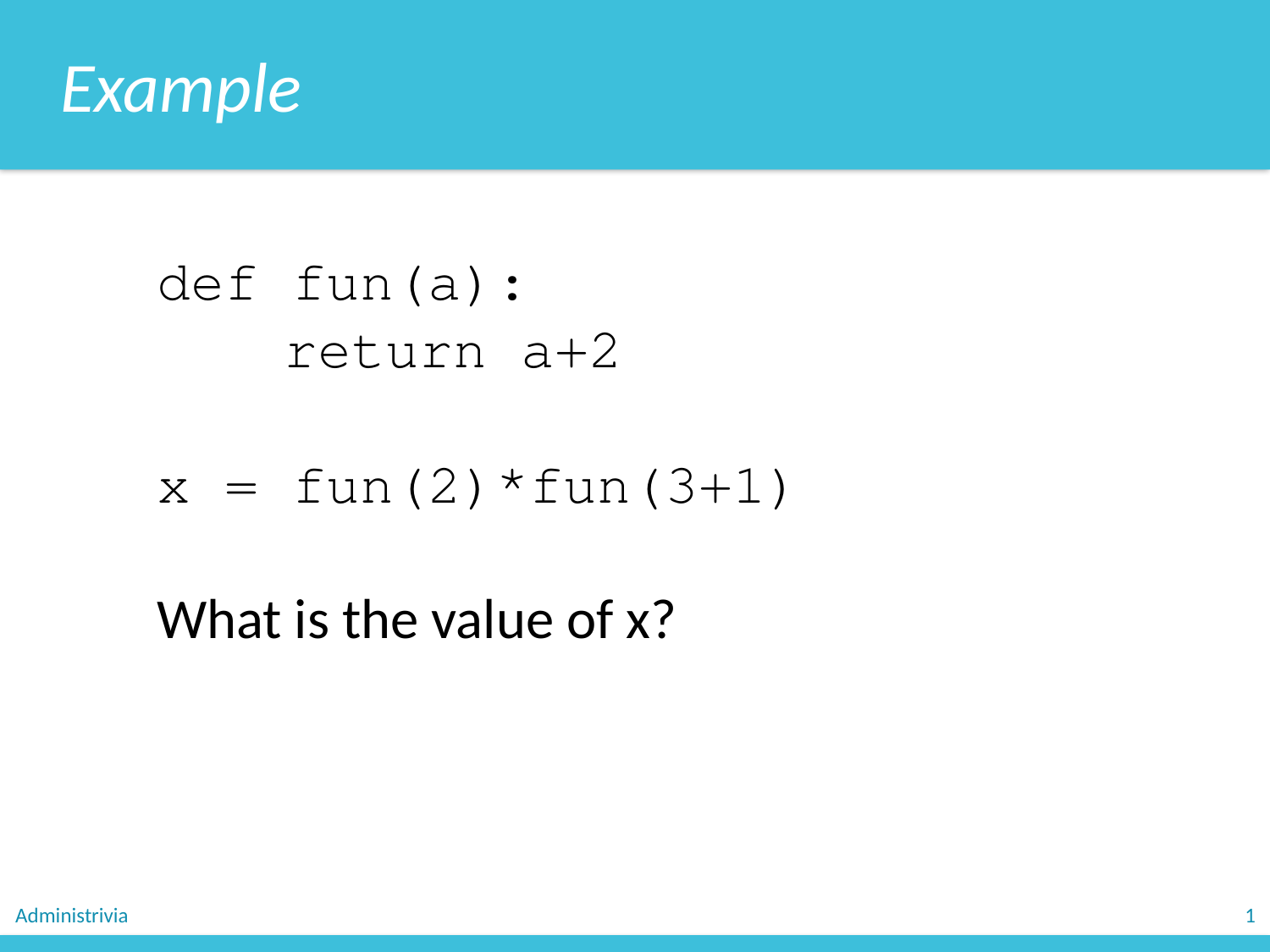

Example

def fun(a):
	return a+2

x = fun(2)*fun(3+1)

What is the value of x?
Administrivia
1